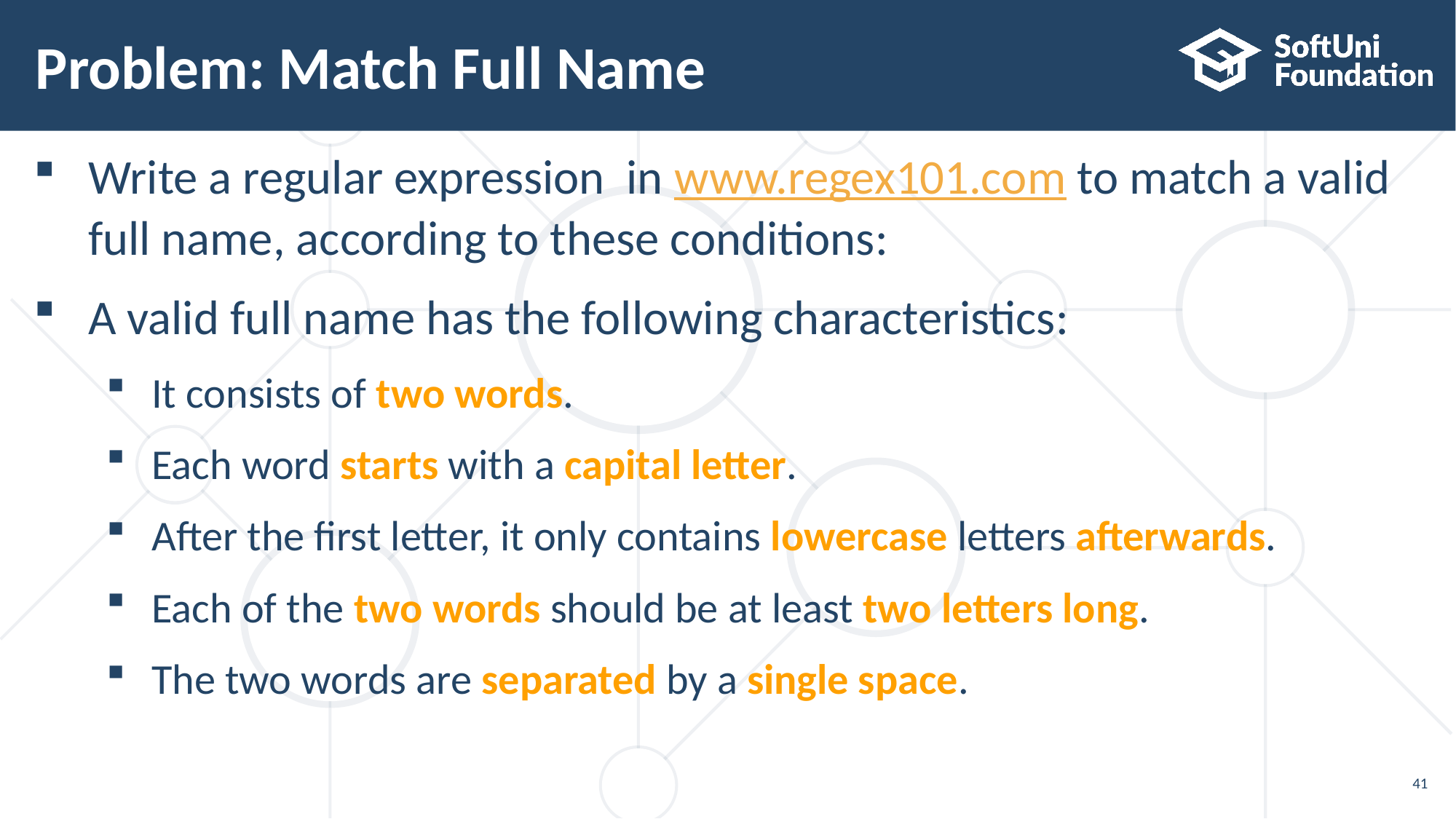

41
# Problem: Match Full Name
Write a regular expression  in www.regex101.com to match a valid
full name, according to these conditions:
A valid full name has the following characteristics:
It consists of two words.
Each word starts with a capital letter.
After the first letter, it only contains lowercase letters afterwards.
Each of the two words should be at least two letters long.
The two words are separated by a single space.